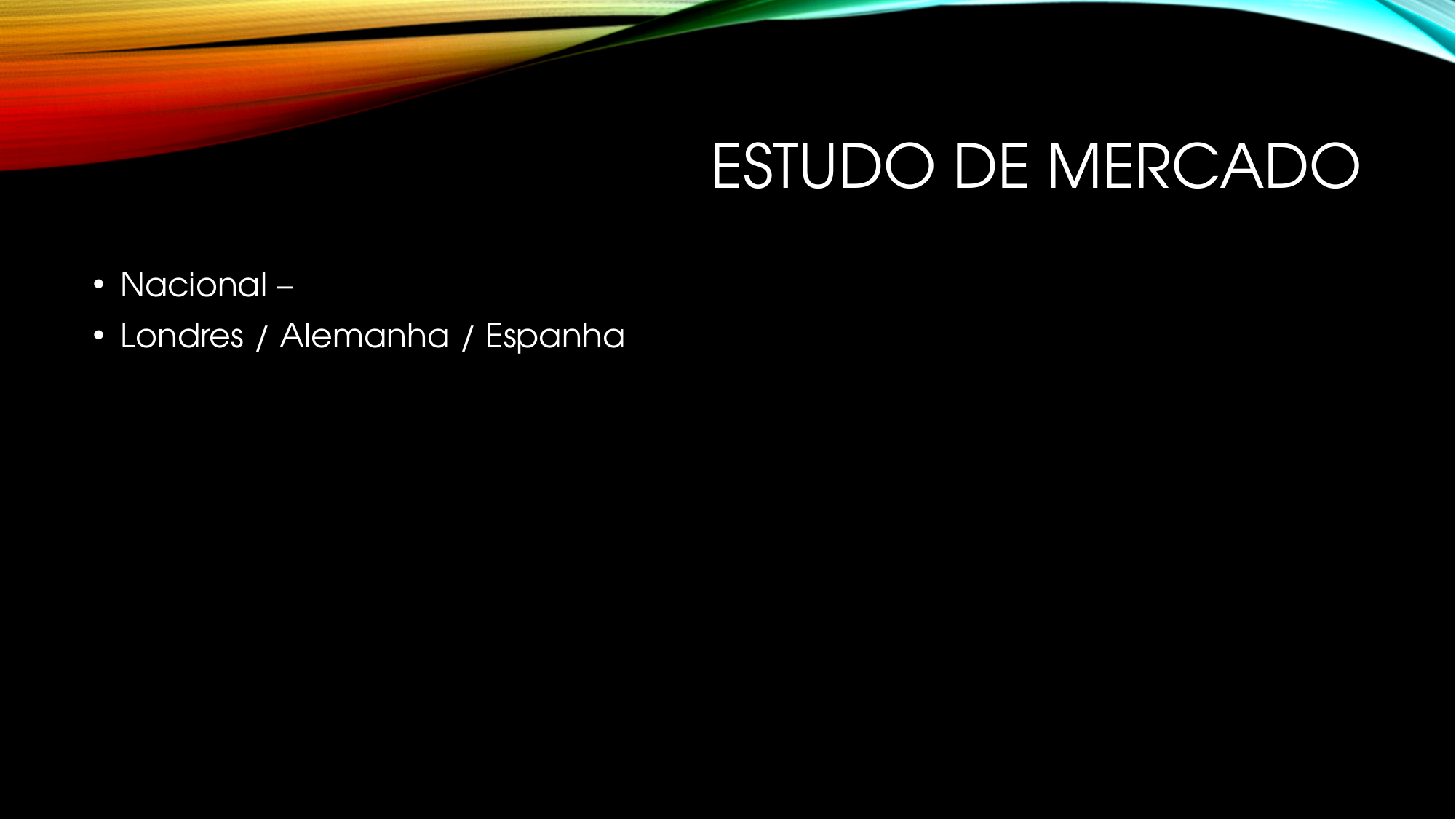

# Estudo de mercado
Nacional –
Londres / Alemanha / Espanha